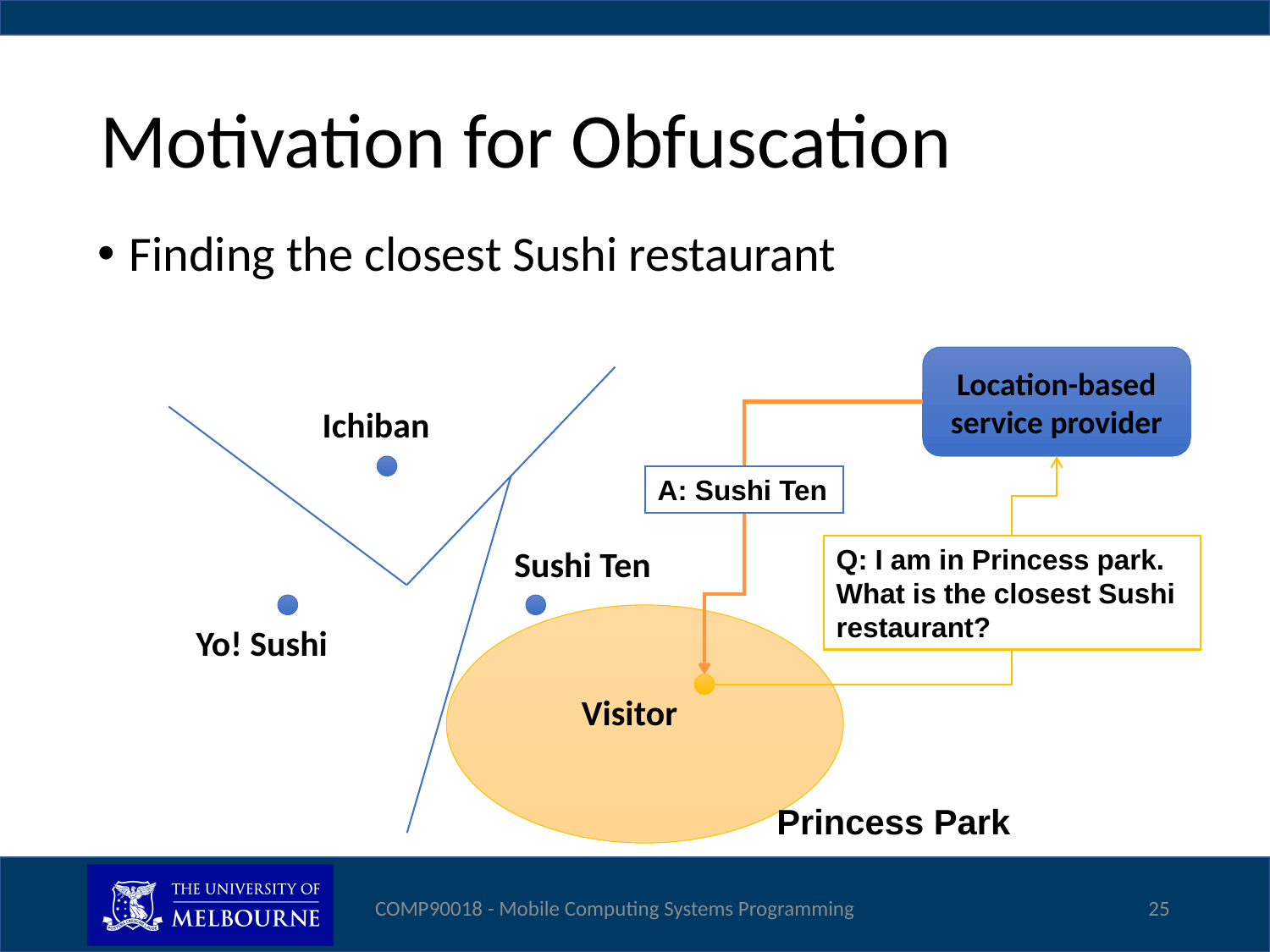

# Motivation for Obfuscation
Finding the closest Sushi restaurant
Location-based service provider
Ichiban

A: Sushi Ten
Sushi Ten
Q: I am in Princess park.
What is the closest Sushi
restaurant?

Yo! Sushi

Visitor
Princess Park
COMP90018 - Mobile Computing Systems Programming
25